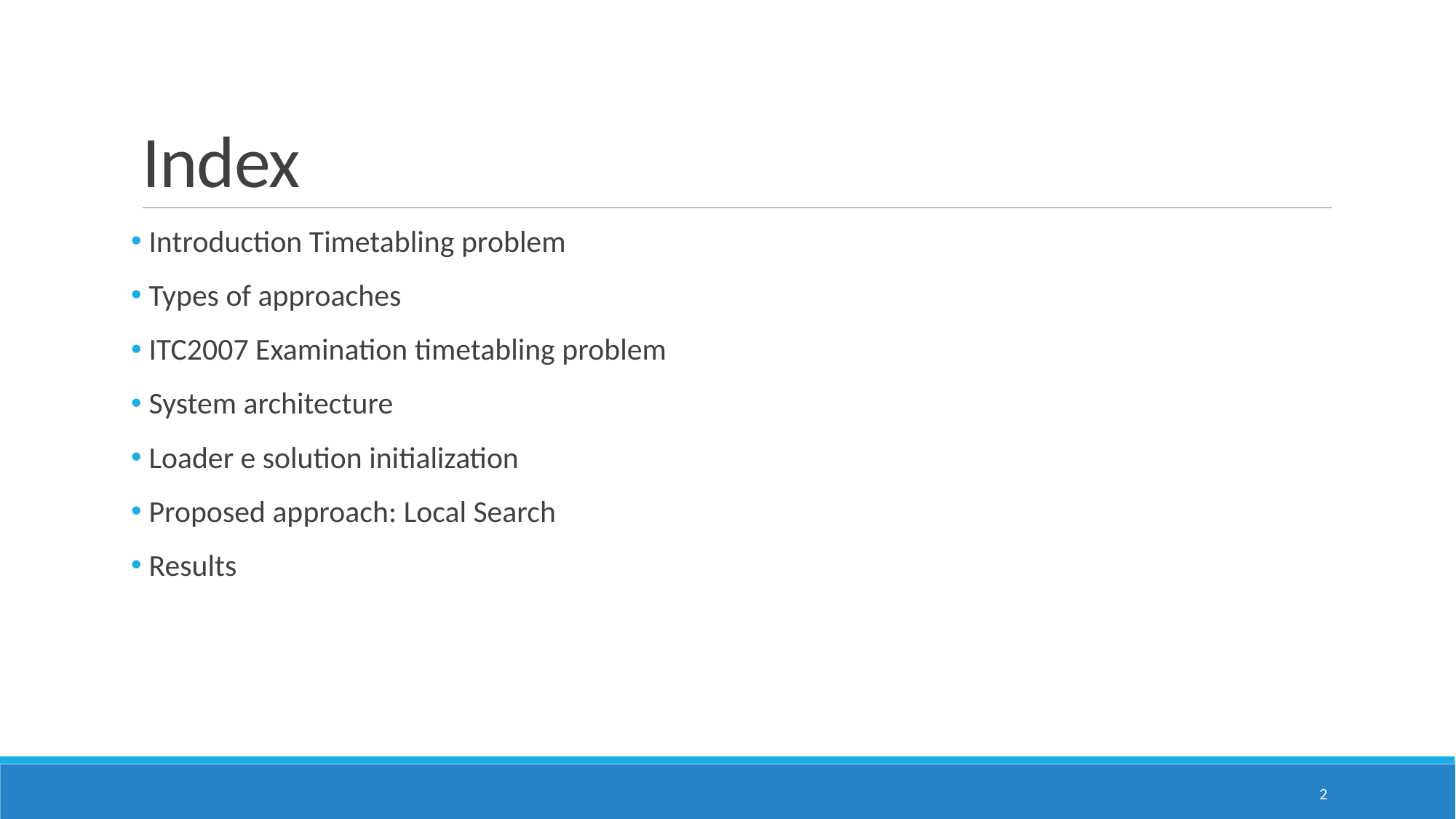

# Index
 Introduction Timetabling problem
 Types of approaches
 ITC2007 Examination timetabling problem
 System architecture
 Loader e solution initialization
 Proposed approach: Local Search
 Results

2